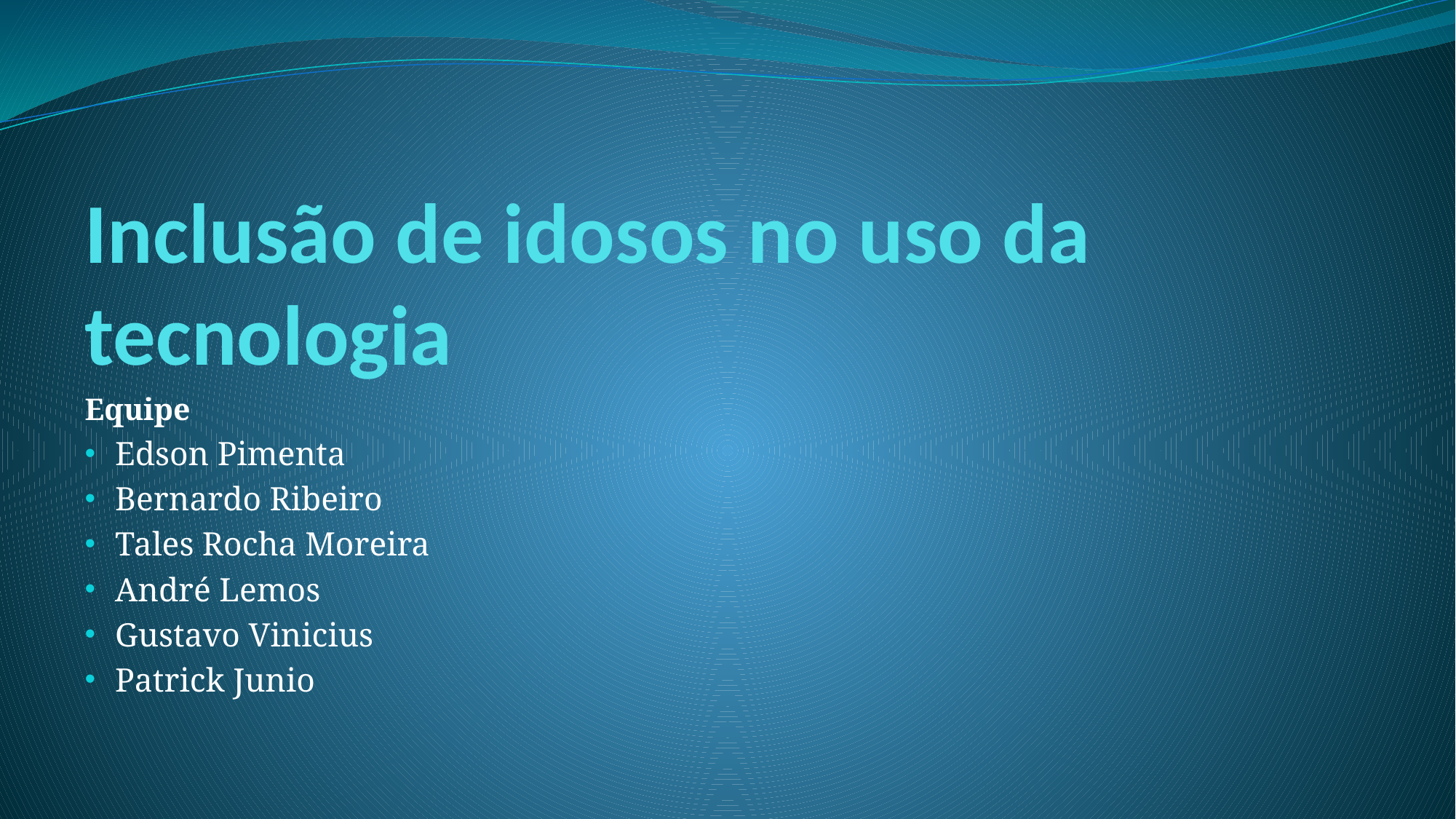

# Inclusão de idosos no uso da tecnologia
Equipe
Edson Pimenta
Bernardo Ribeiro
Tales Rocha Moreira
André Lemos
Gustavo Vinicius
Patrick Junio